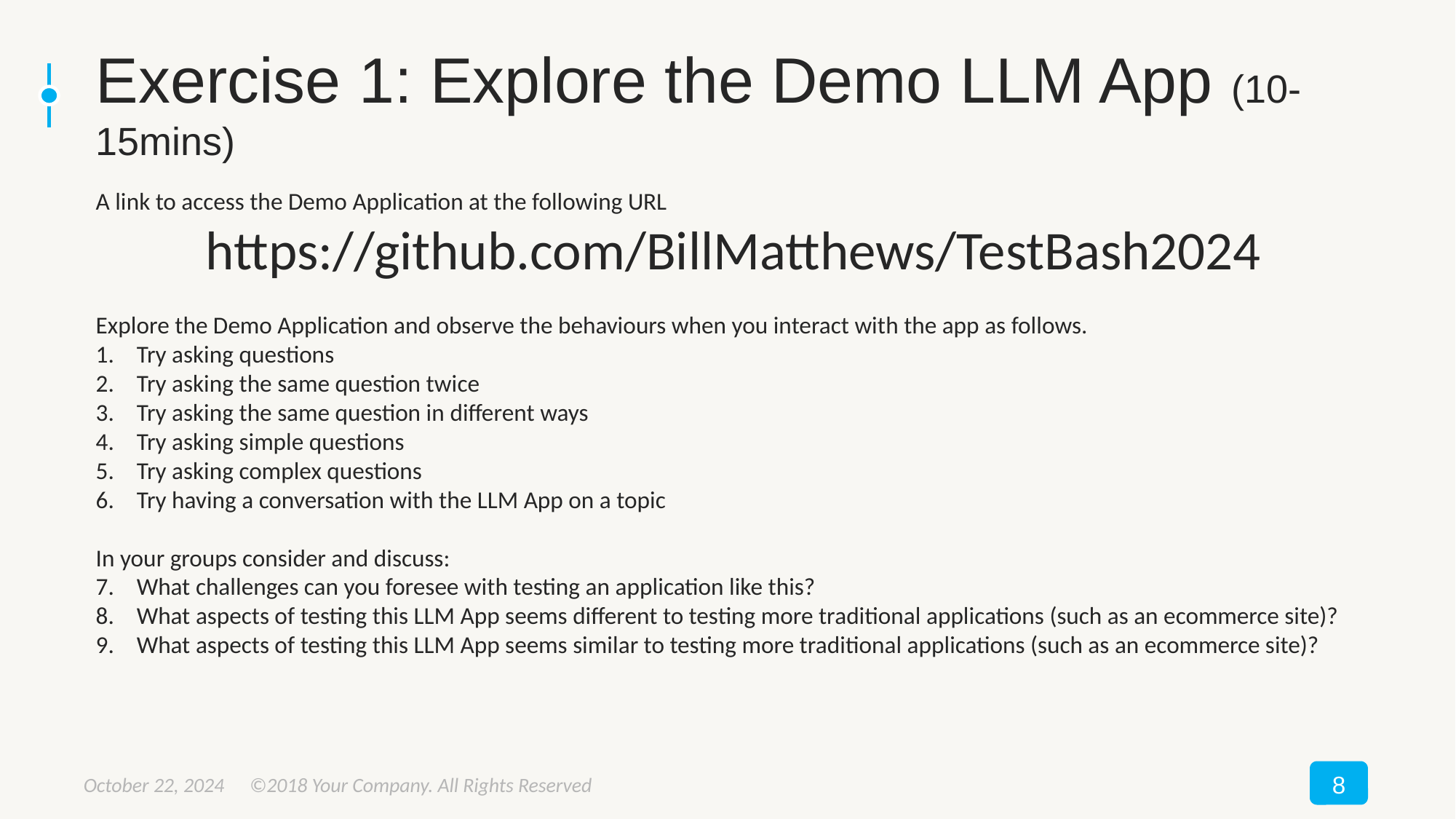

# Exercise 1: Explore the Demo LLM App (10-15mins)

A link to access the Demo Application at the following URL
https://github.com/BillMatthews/TestBash2024

Explore the Demo Application and observe the behaviours when you interact with the app as follows.
Try asking questions
Try asking the same question twice
Try asking the same question in different ways
Try asking simple questions
Try asking complex questions
Try having a conversation with the LLM App on a topic

In your groups consider and discuss:
What challenges can you foresee with testing an application like this?
What aspects of testing this LLM App seems different to testing more traditional applications (such as an ecommerce site)?
What aspects of testing this LLM App seems similar to testing more traditional applications (such as an ecommerce site)?

8
October 22, 2024
©2018 Your Company. All Rights Reserved